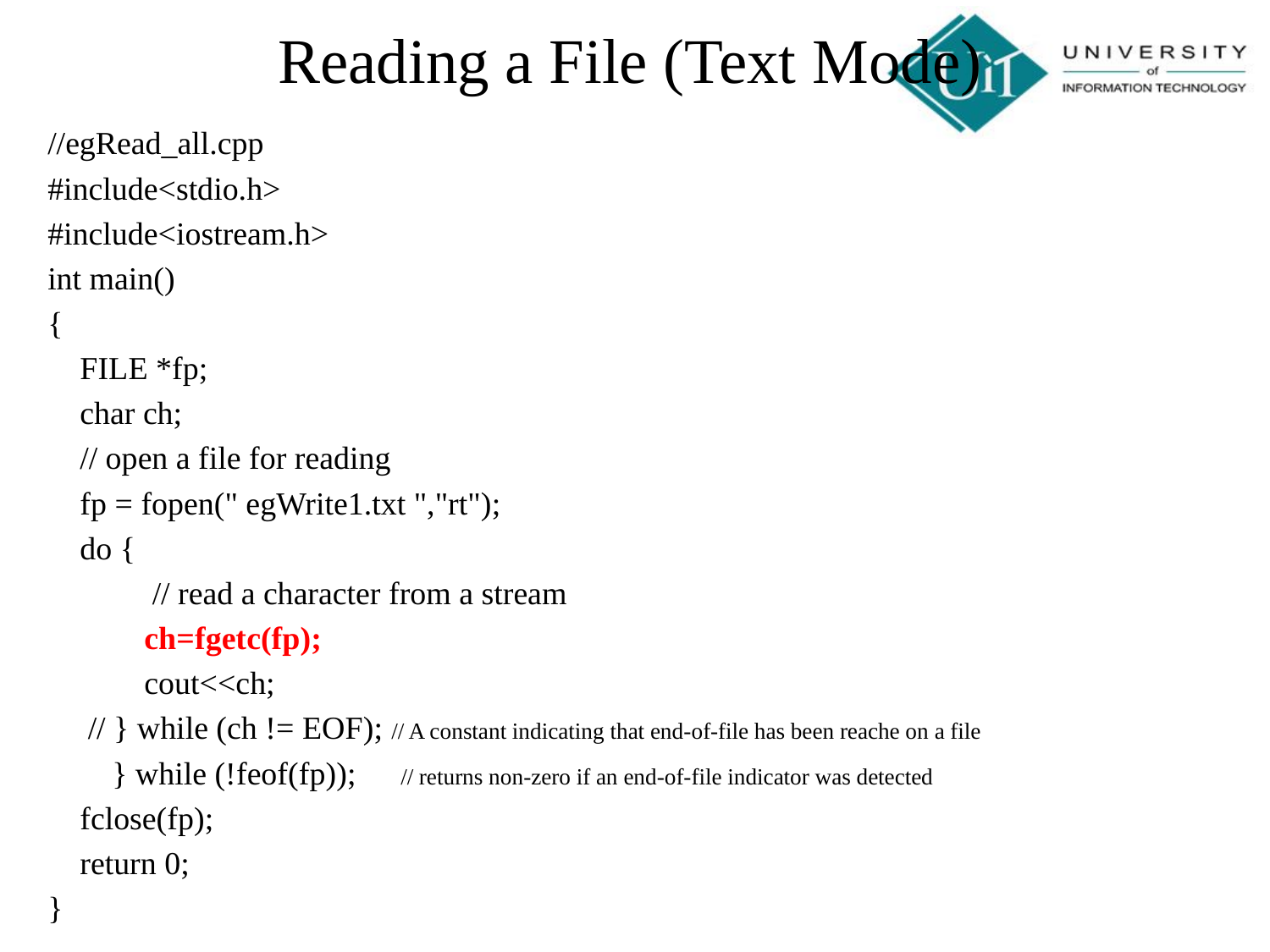

Reading a File (Text Mode)
//egRead_all.cpp
#include<stdio.h>
#include<iostream.h>
int main()
{
    FILE *fp;
    char ch;
    // open a file for reading
    fp = fopen(" egWrite1.txt ","rt");
    do {
             // read a character from a stream
            ch=fgetc(fp);
            cout<<ch;
     // } while (ch != EOF); // A constant indicating that end-of-file has been reache on a file
        } while (!feof(fp));      // returns non-zero if an end-of-file indicator was detected
    fclose(fp);
    return 0;
}